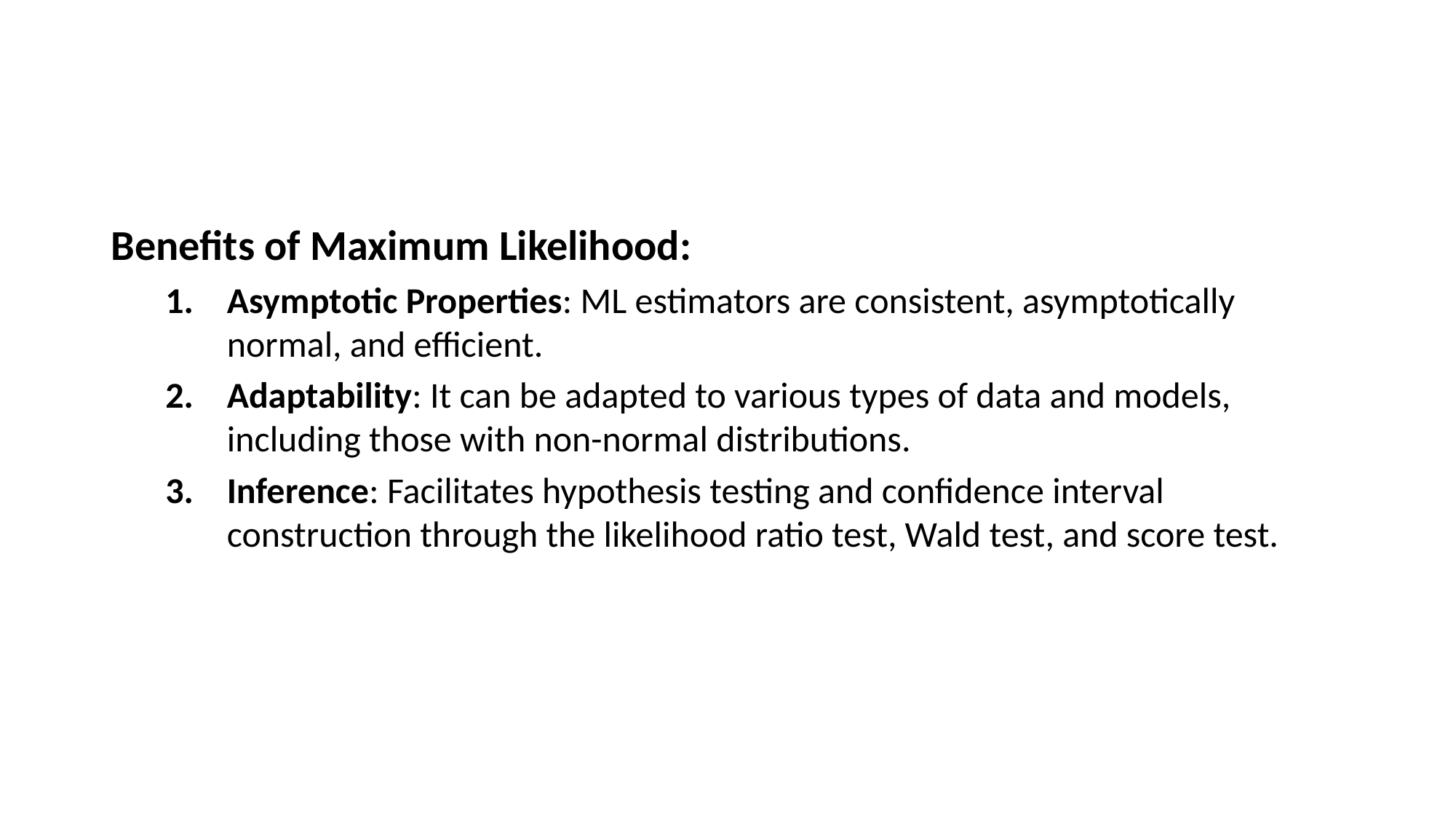

#
Benefits of Maximum Likelihood:
Asymptotic Properties: ML estimators are consistent, asymptotically normal, and efficient.
Adaptability: It can be adapted to various types of data and models, including those with non-normal distributions.
Inference: Facilitates hypothesis testing and confidence interval construction through the likelihood ratio test, Wald test, and score test.